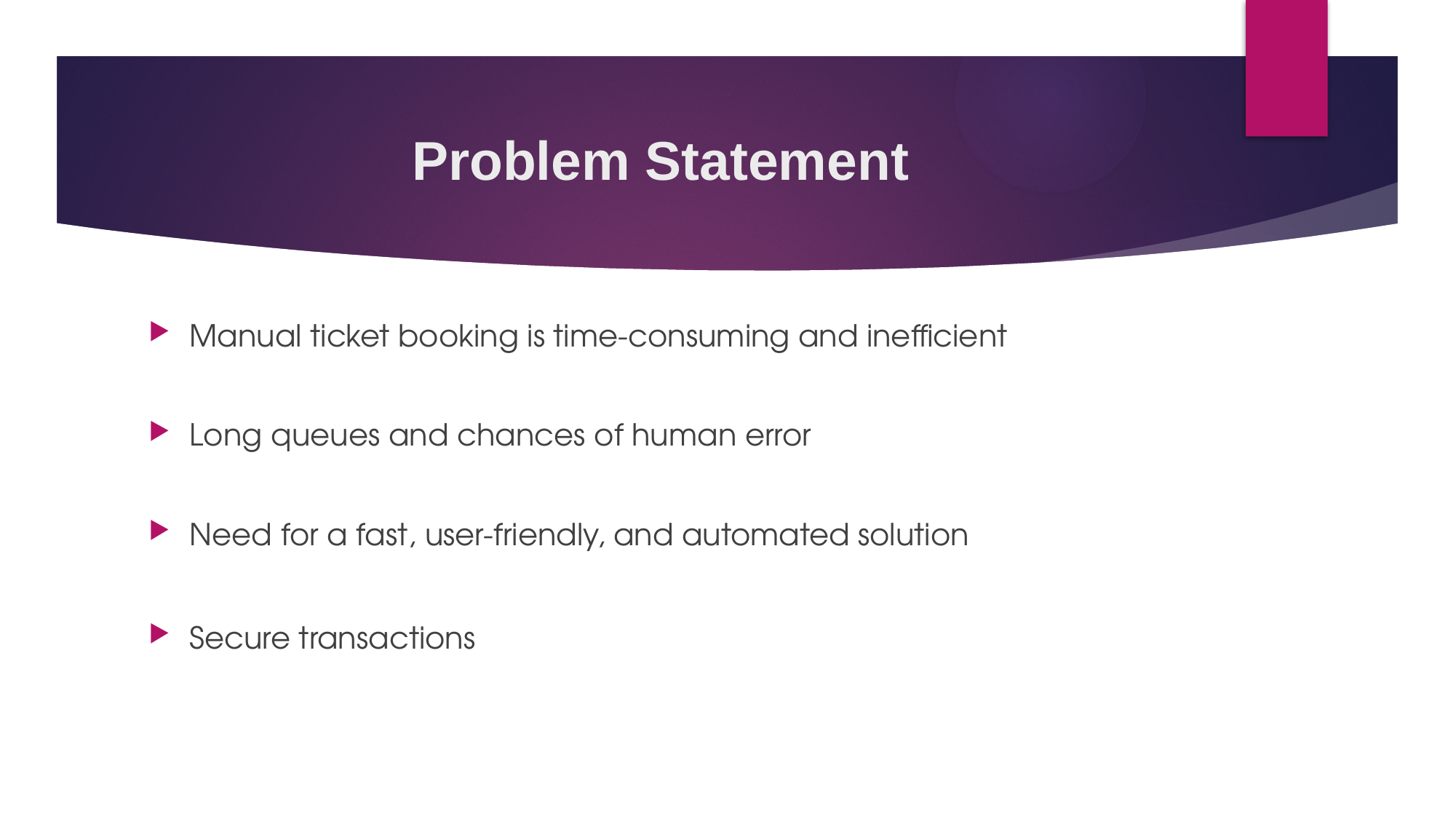

# Problem Statement
Manual ticket booking is time-consuming and inefficient

Long queues and chances of human error

Need for a fast, user-friendly, and automated solution

Secure transactions